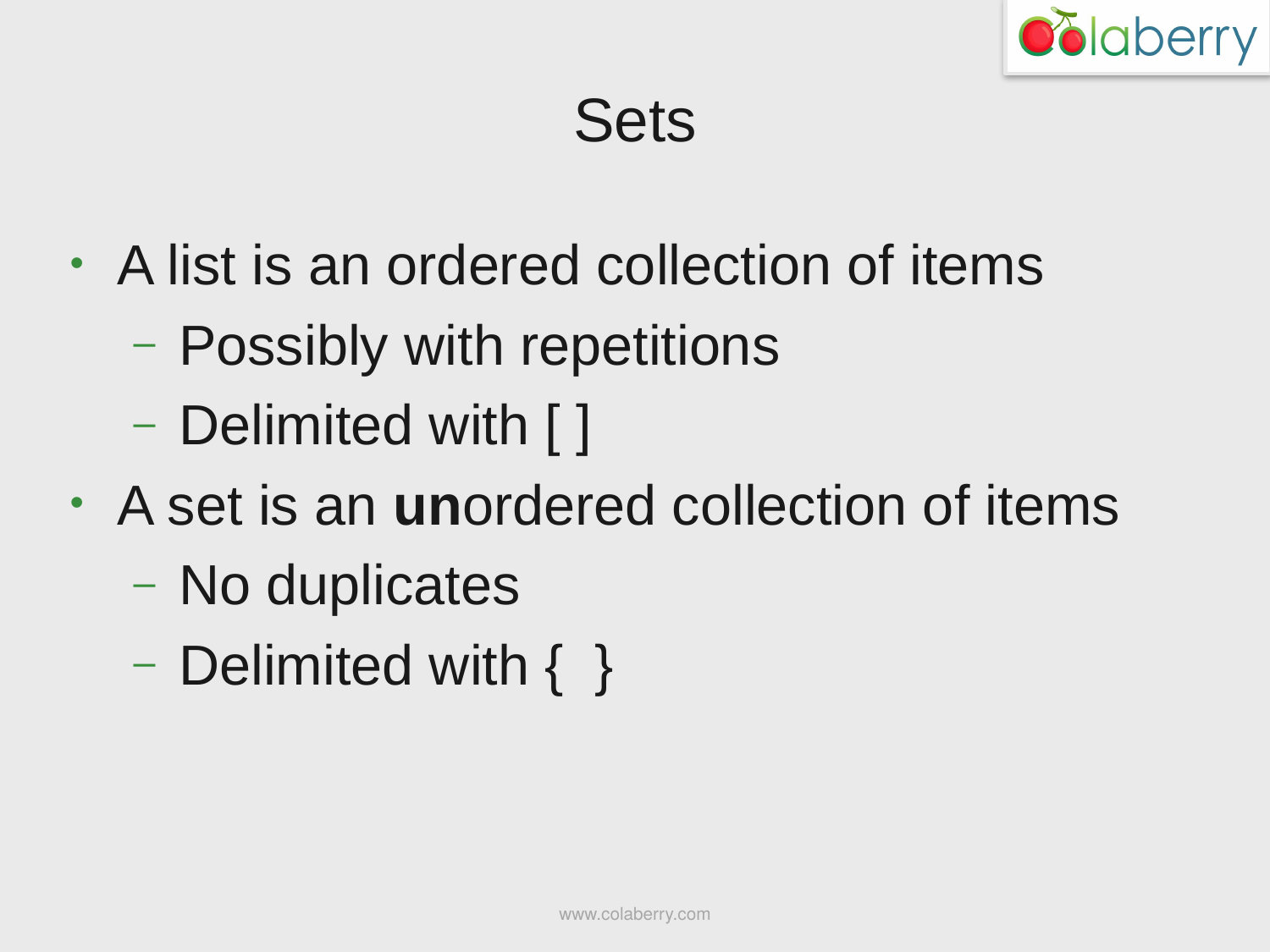

# Sets
A list is an ordered collection of items
Possibly with repetitions
Delimited with [ ]
A set is an unordered collection of items
No duplicates
Delimited with {  }